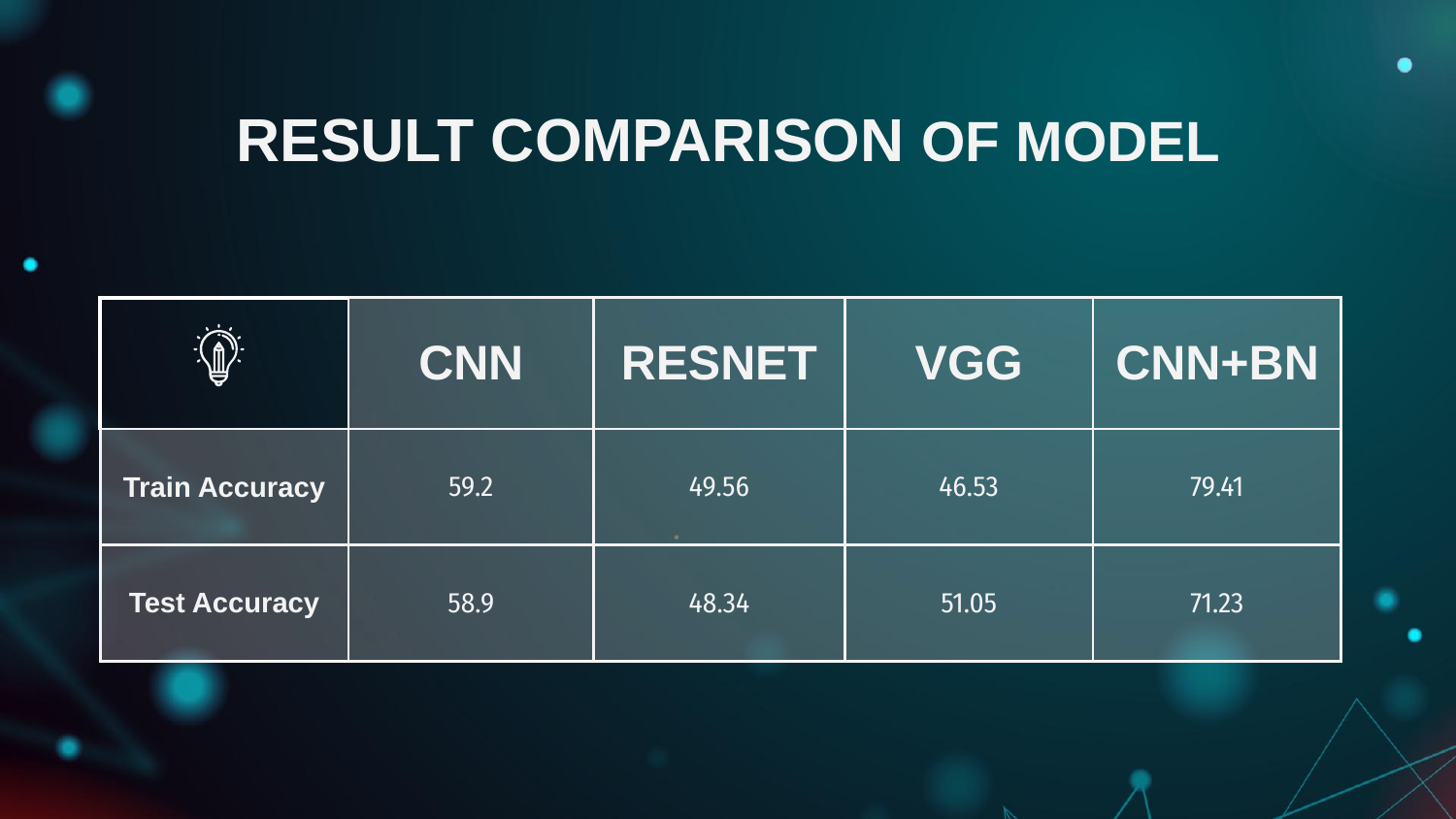

# RESULT COMPARISON OF MODEL
|  | CNN | RESNET | VGG | CNN+BN |
| --- | --- | --- | --- | --- |
| Train Accuracy | 59.2 | 49.56 | 46.53 | 79.41 |
| Test Accuracy | 58.9 | 48.34 | 51.05 | 71.23 |